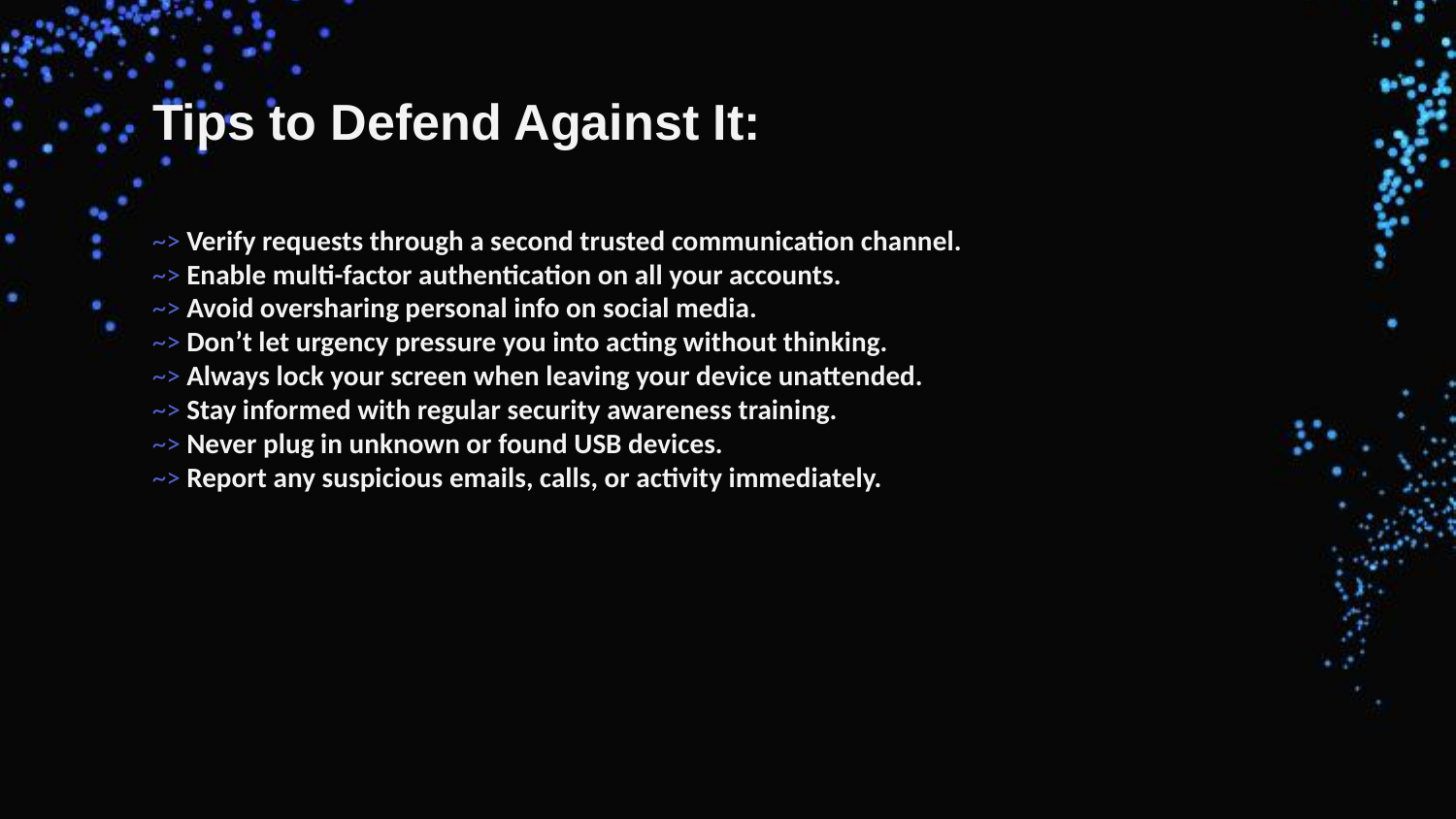

# Tips to Defend Against It:
~> Verify requests through a second trusted communication channel.
~> Enable multi-factor authentication on all your accounts.
~> Avoid oversharing personal info on social media.
~> Don’t let urgency pressure you into acting without thinking.
~> Always lock your screen when leaving your device unattended.
~> Stay informed with regular security awareness training.
~> Never plug in unknown or found USB devices.
~> Report any suspicious emails, calls, or activity immediately.